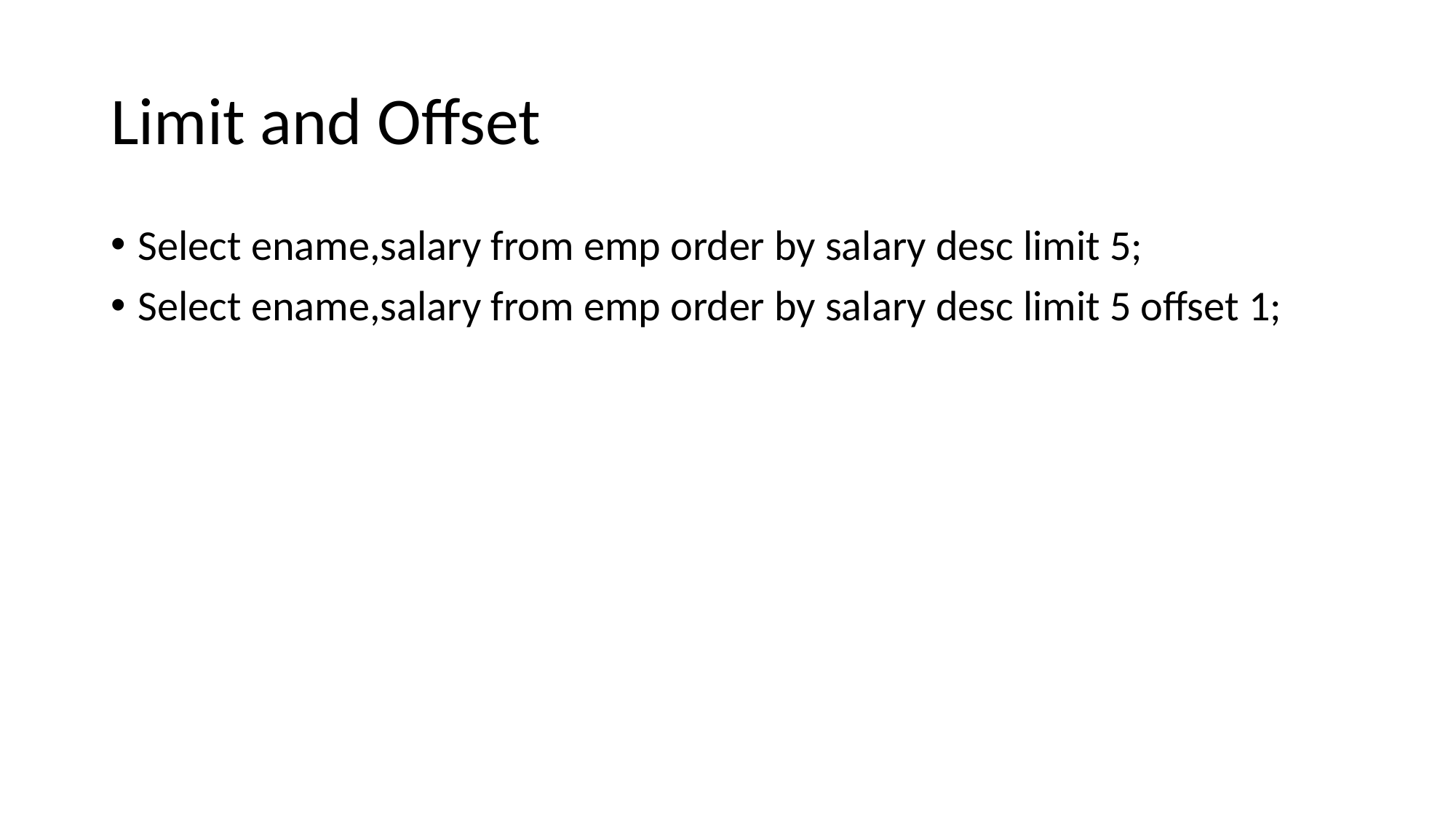

# Limit and Offset
Select ename,salary from emp order by salary desc limit 5;
Select ename,salary from emp order by salary desc limit 5 offset 1;